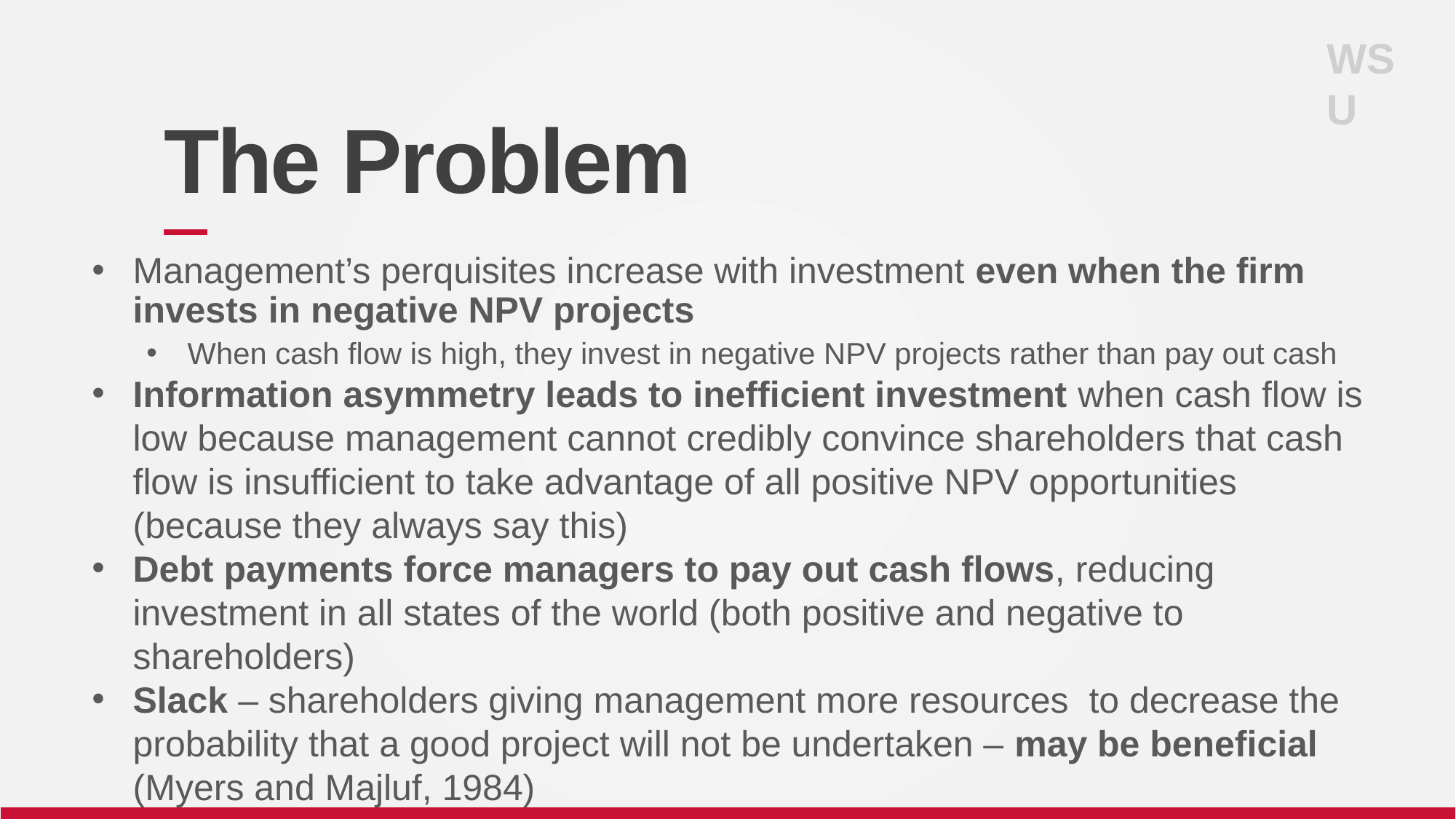

WSU
# The Problem

Management’s perquisites increase with investment even when the firm invests in negative NPV projects
When cash flow is high, they invest in negative NPV projects rather than pay out cash
Information asymmetry leads to inefficient investment when cash flow is low because management cannot credibly convince shareholders that cash flow is insufficient to take advantage of all positive NPV opportunities (because they always say this)
Debt payments force managers to pay out cash flows, reducing investment in all states of the world (both positive and negative to shareholders)
Slack – shareholders giving management more resources  to decrease the probability that a good project will not be undertaken – may be beneficial (Myers and Majluf, 1984)